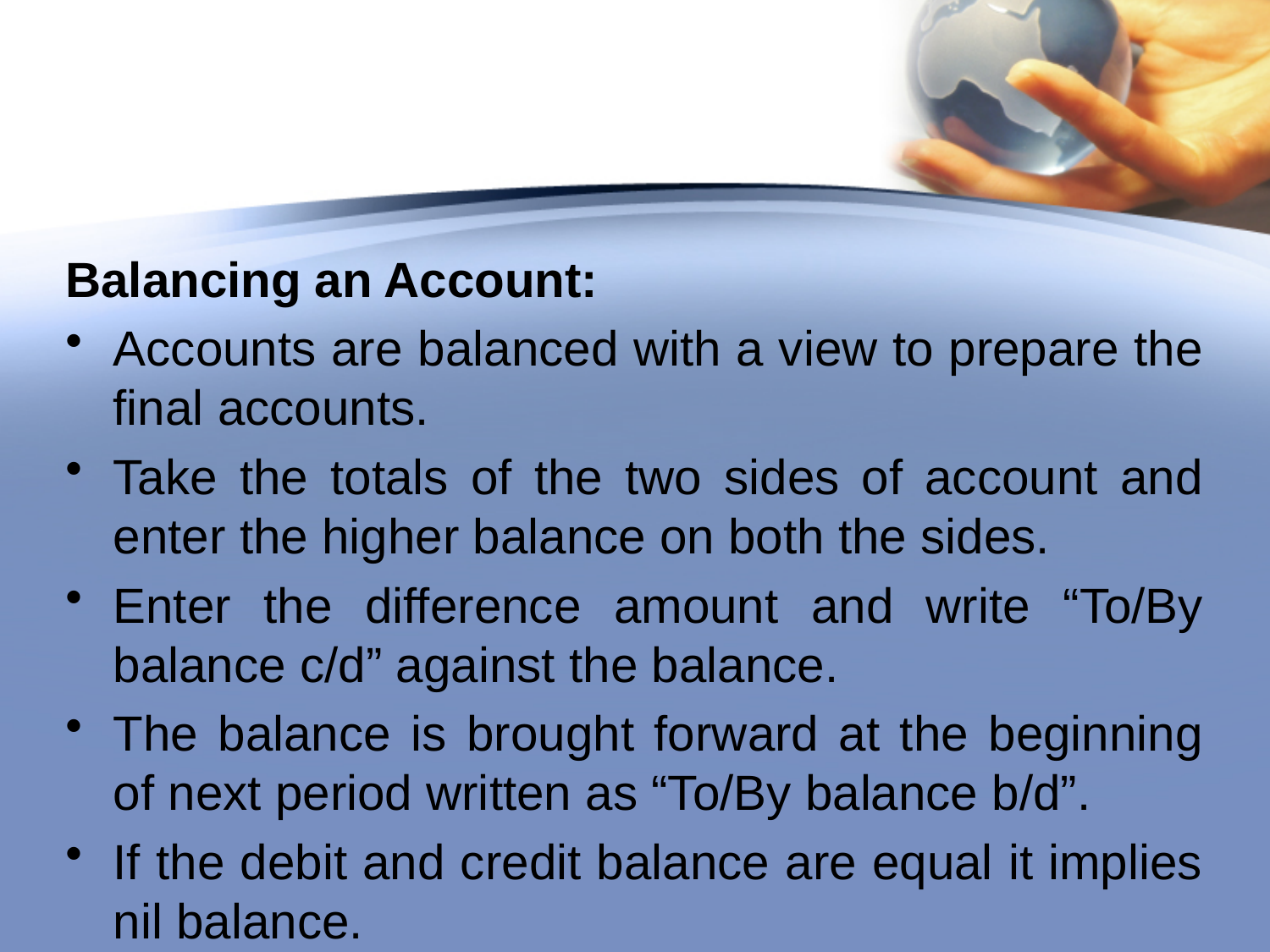

#
Balancing an Account:
Accounts are balanced with a view to prepare the final accounts.
Take the totals of the two sides of account and enter the higher balance on both the sides.
Enter the difference amount and write “To/By balance c/d” against the balance.
The balance is brought forward at the beginning of next period written as “To/By balance b/d”.
If the debit and credit balance are equal it implies nil balance.